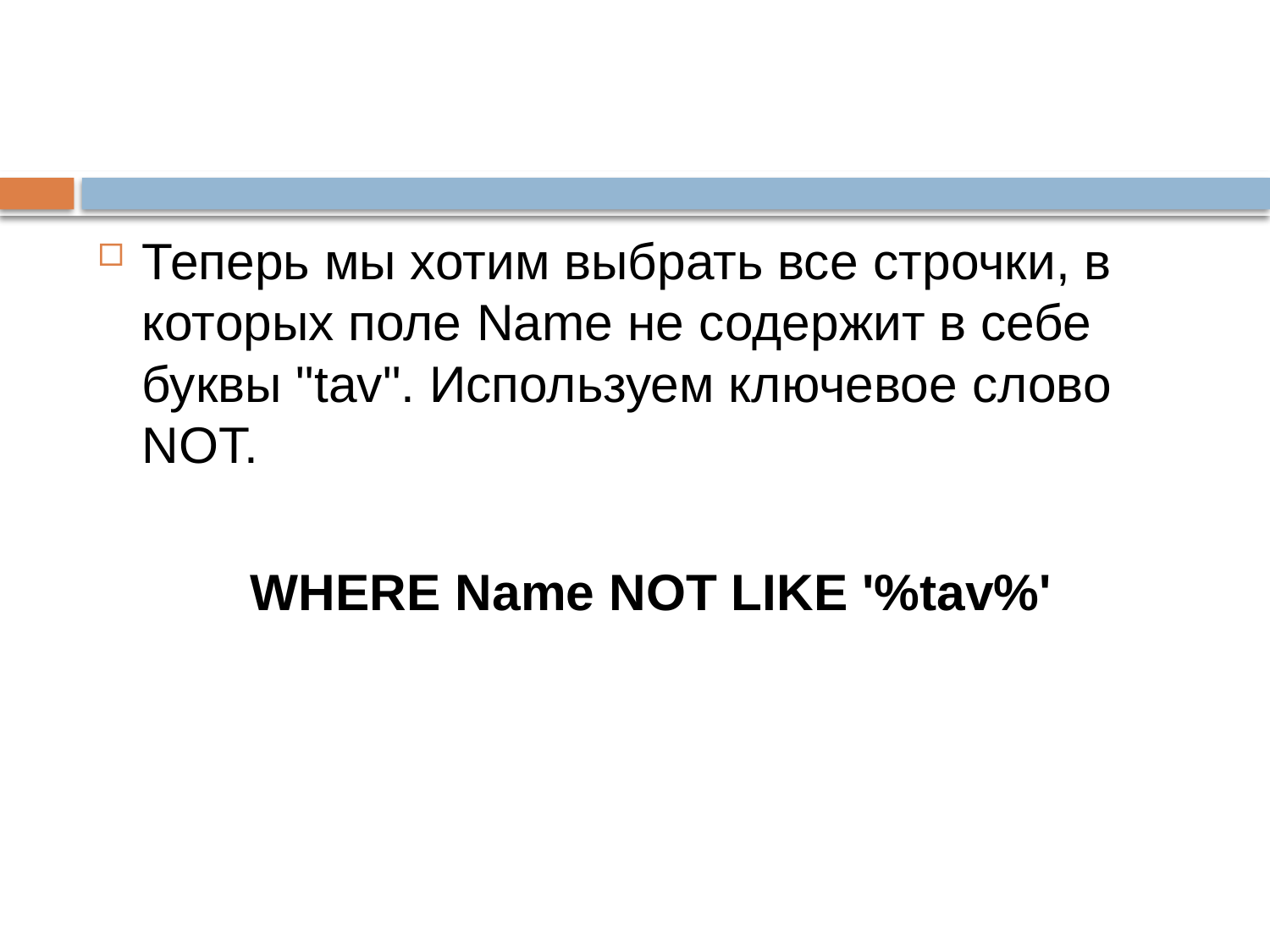

#
Теперь мы хотим выбрать все строчки, в которых поле Name не содержит в себе буквы "tav". Используем ключевое слово NOT.

WHERE Name NOT LIKE '%tav%'